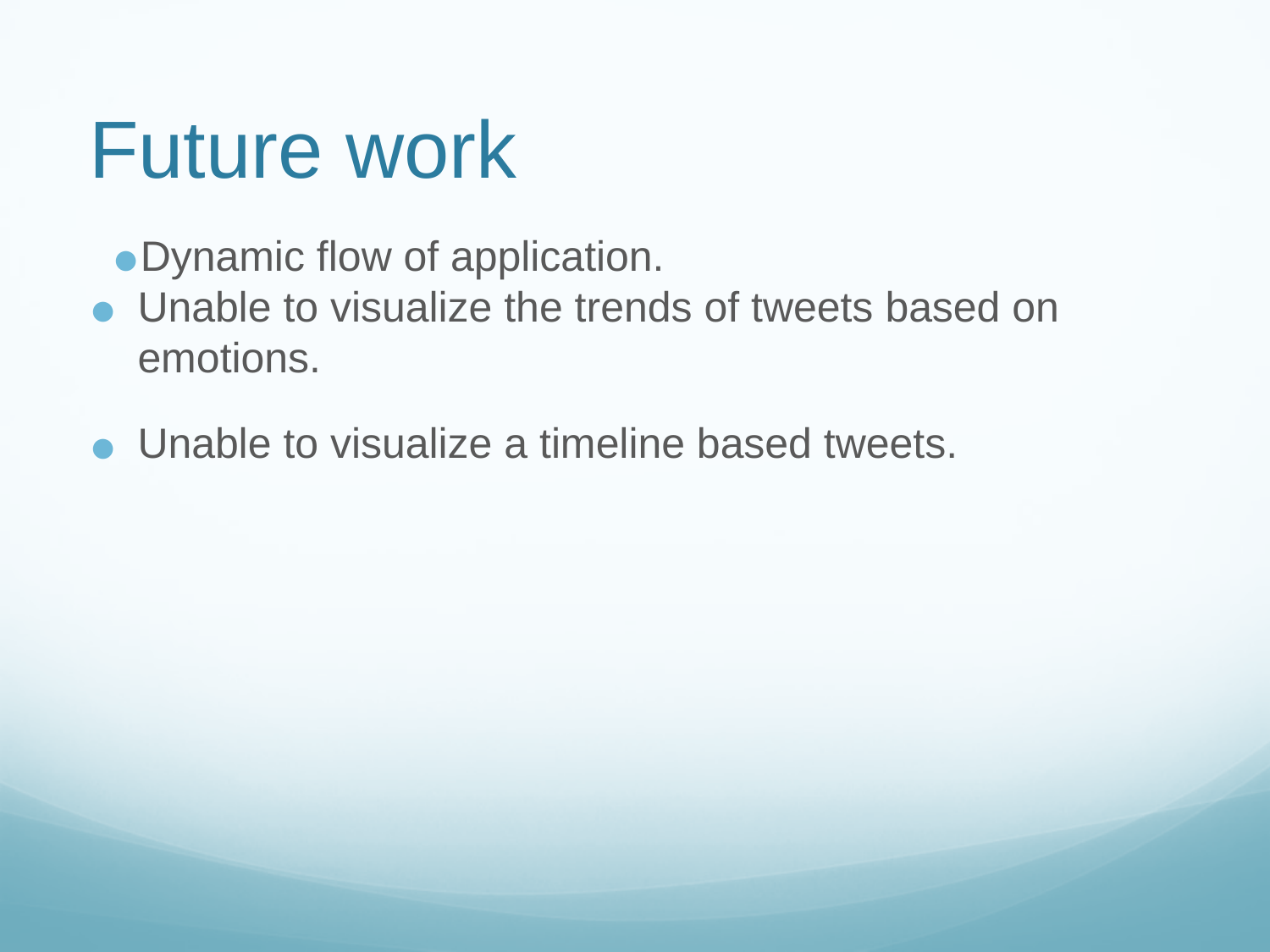

# Future work
Dynamic flow of application.
Unable to visualize the trends of tweets based on emotions.
Unable to visualize a timeline based tweets.